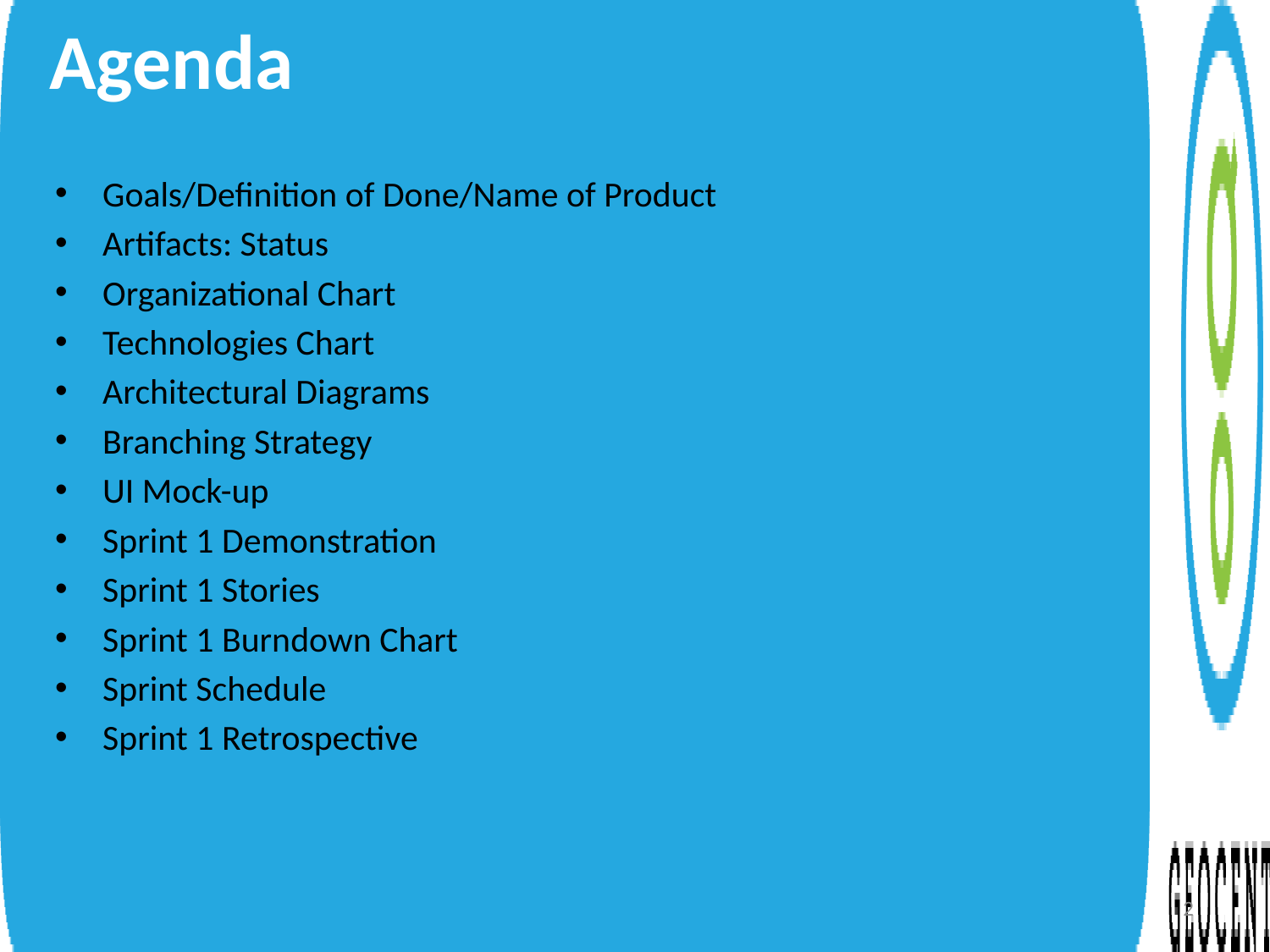

Agenda
Goals/Definition of Done/Name of Product
Artifacts: Status
Organizational Chart
Technologies Chart
Architectural Diagrams
Branching Strategy
UI Mock-up
Sprint 1 Demonstration
Sprint 1 Stories
Sprint 1 Burndown Chart
Sprint Schedule
Sprint 1 Retrospective

2